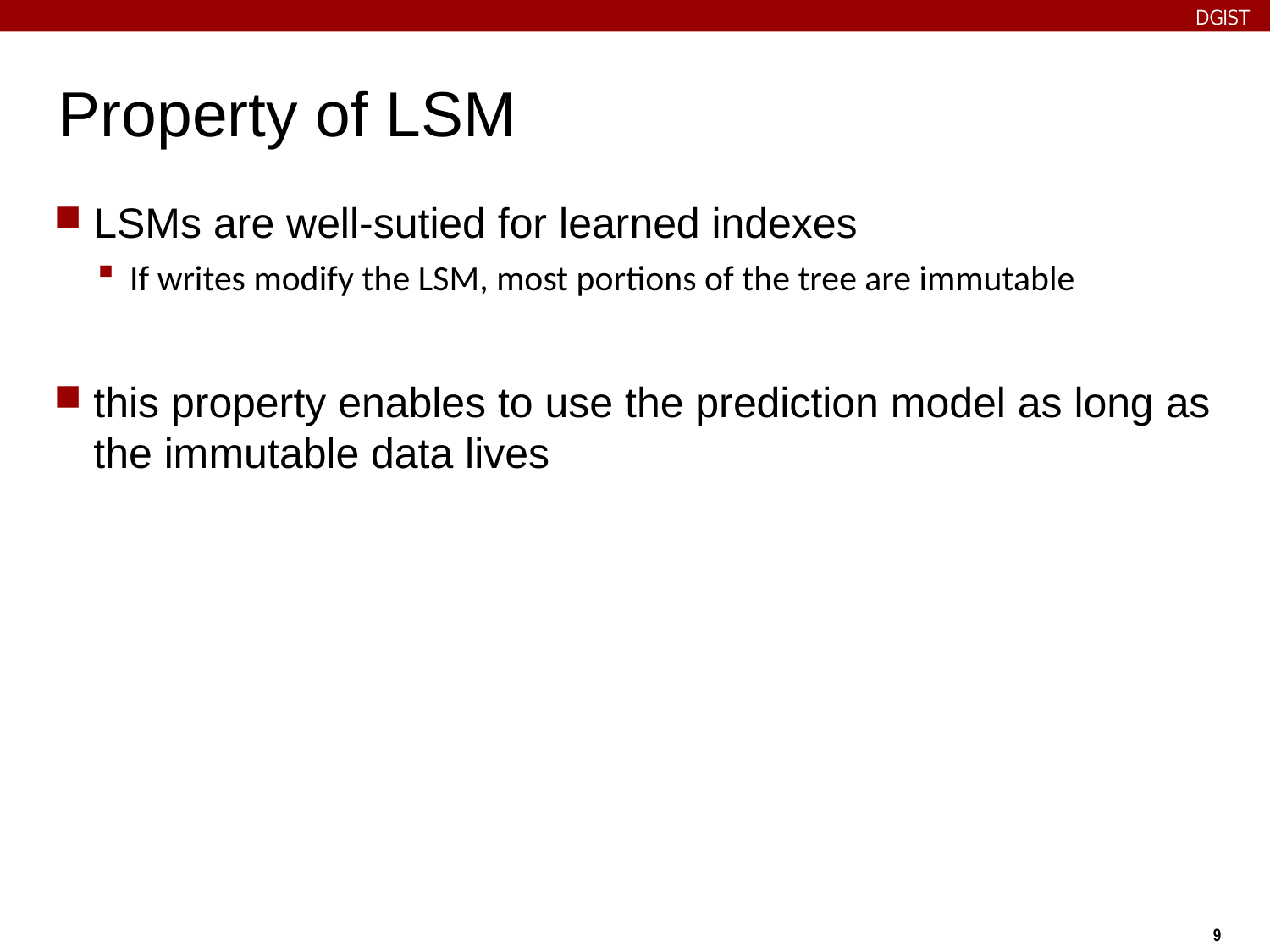

DGIST
# Property of LSM
LSMs are well-sutied for learned indexes
If writes modify the LSM, most portions of the tree are immutable

this property enables to use the prediction model as long as the immutable data lives